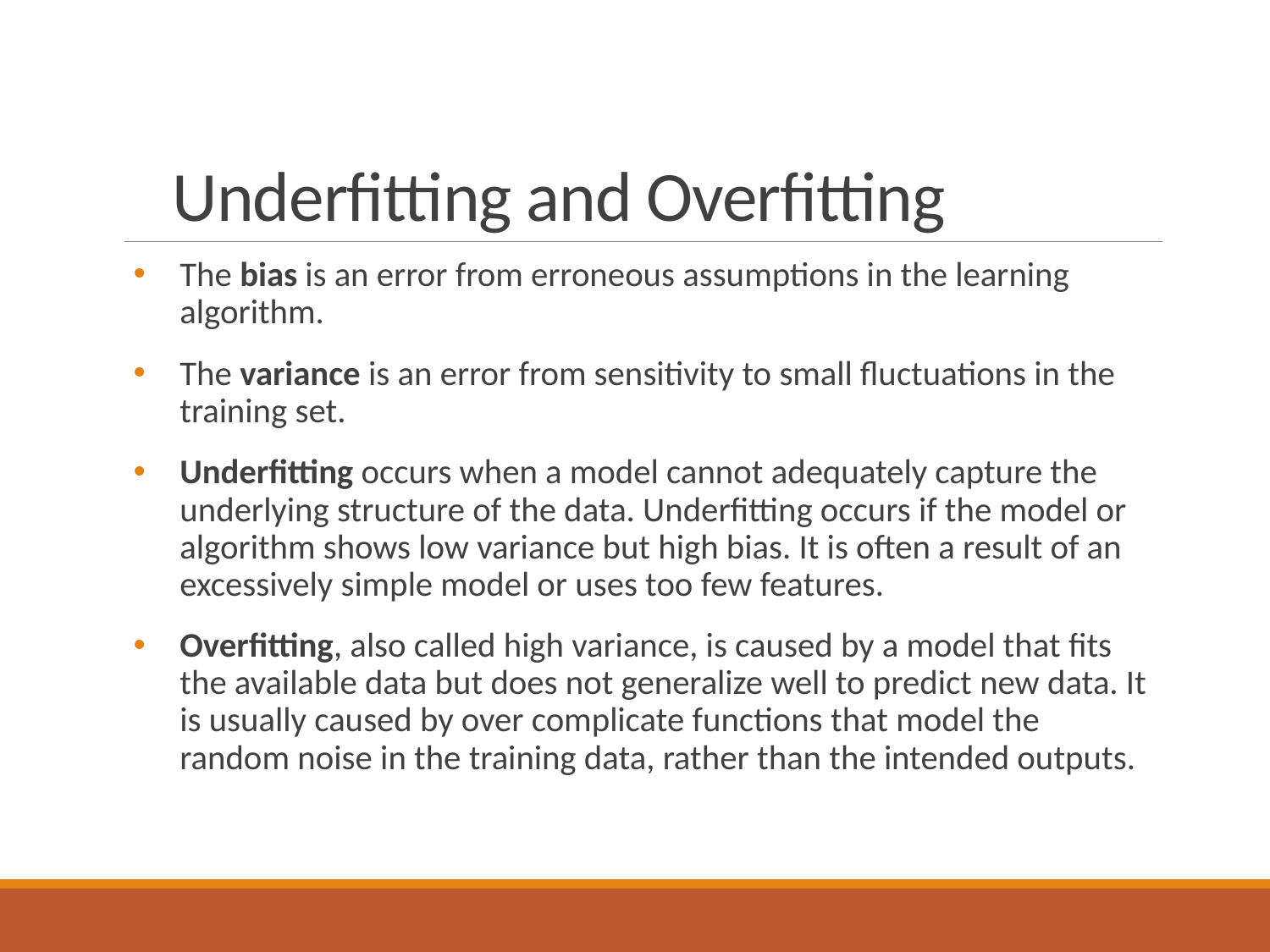

# Underfitting and Overfitting
The bias is an error from erroneous assumptions in the learning algorithm.
The variance is an error from sensitivity to small fluctuations in the training set.
Underfitting occurs when a model cannot adequately capture the underlying structure of the data. Underfitting occurs if the model or algorithm shows low variance but high bias. It is often a result of an excessively simple model or uses too few features.
Overfitting, also called high variance, is caused by a model that fits the available data but does not generalize well to predict new data. It is usually caused by over complicate functions that model the random noise in the training data, rather than the intended outputs.